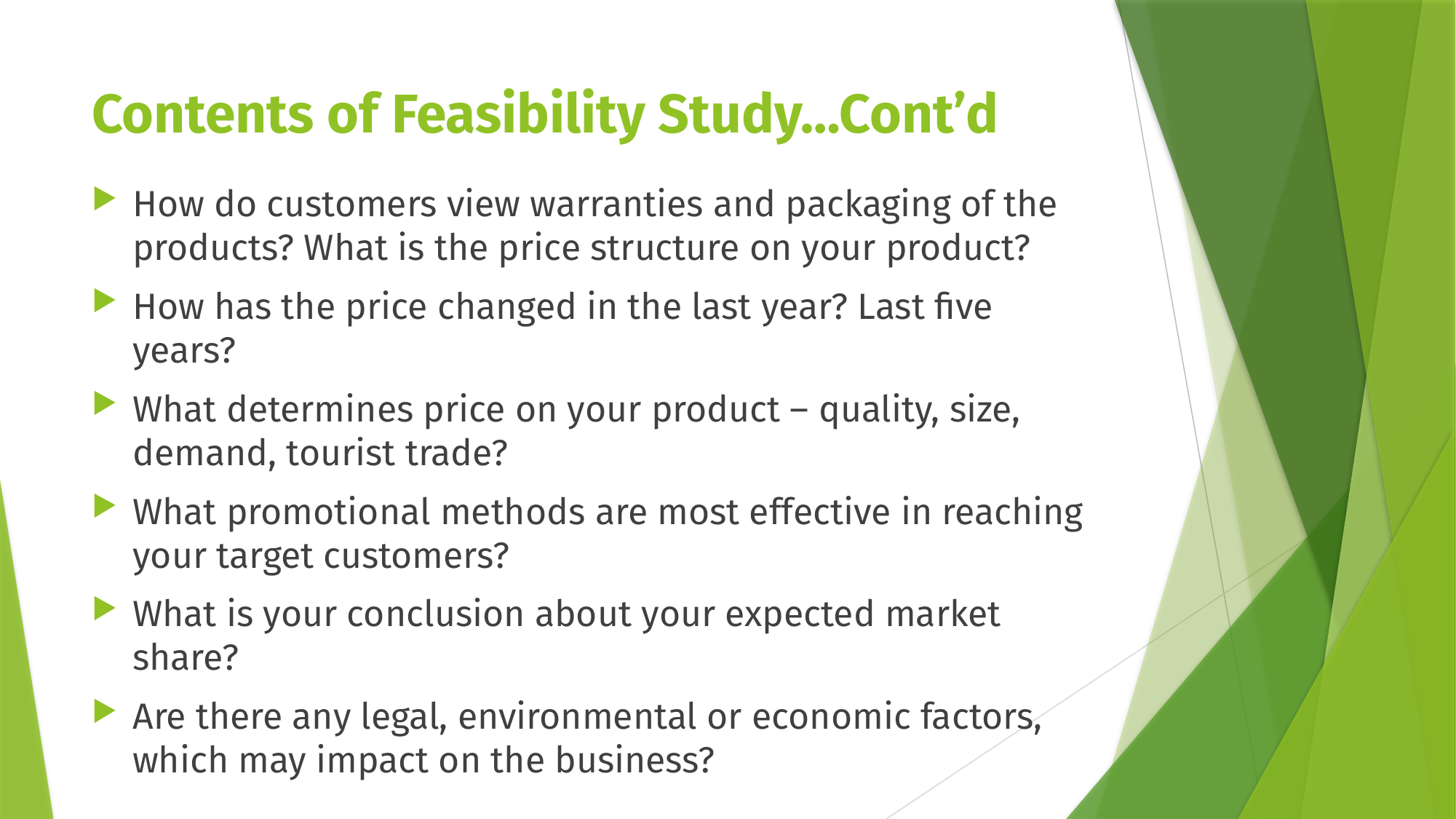

# Contents of Feasibility Study…Cont’d
How do customers view warranties and packaging of the products? What is the price structure on your product?
How has the price changed in the last year? Last five years?
What determines price on your product – quality, size, demand, tourist trade?
What promotional methods are most effective in reaching your target customers?
What is your conclusion about your expected market share?
Are there any legal, environmental or economic factors, which may impact on the business?